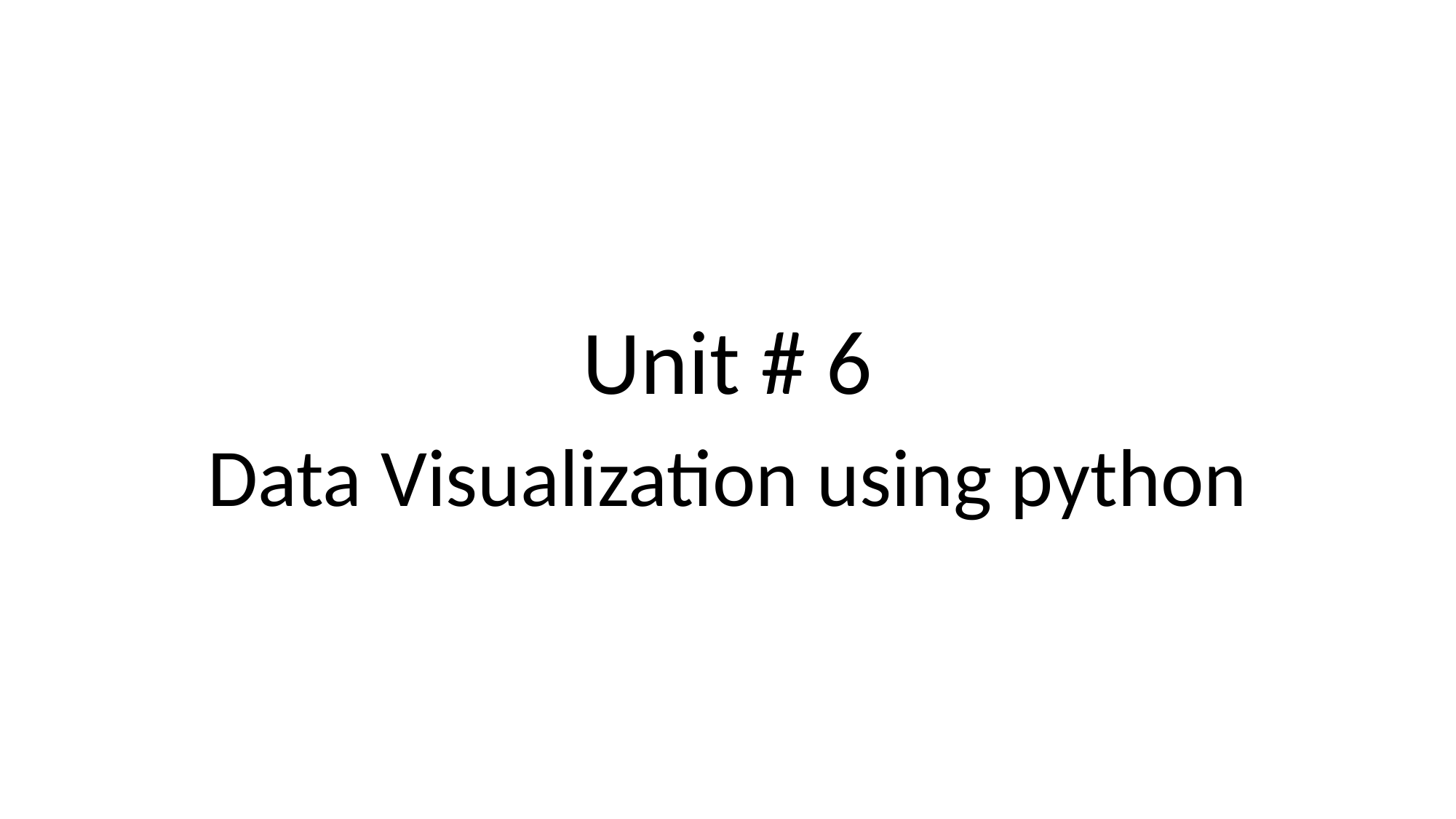

# Unit # 6
Data Visualization using python